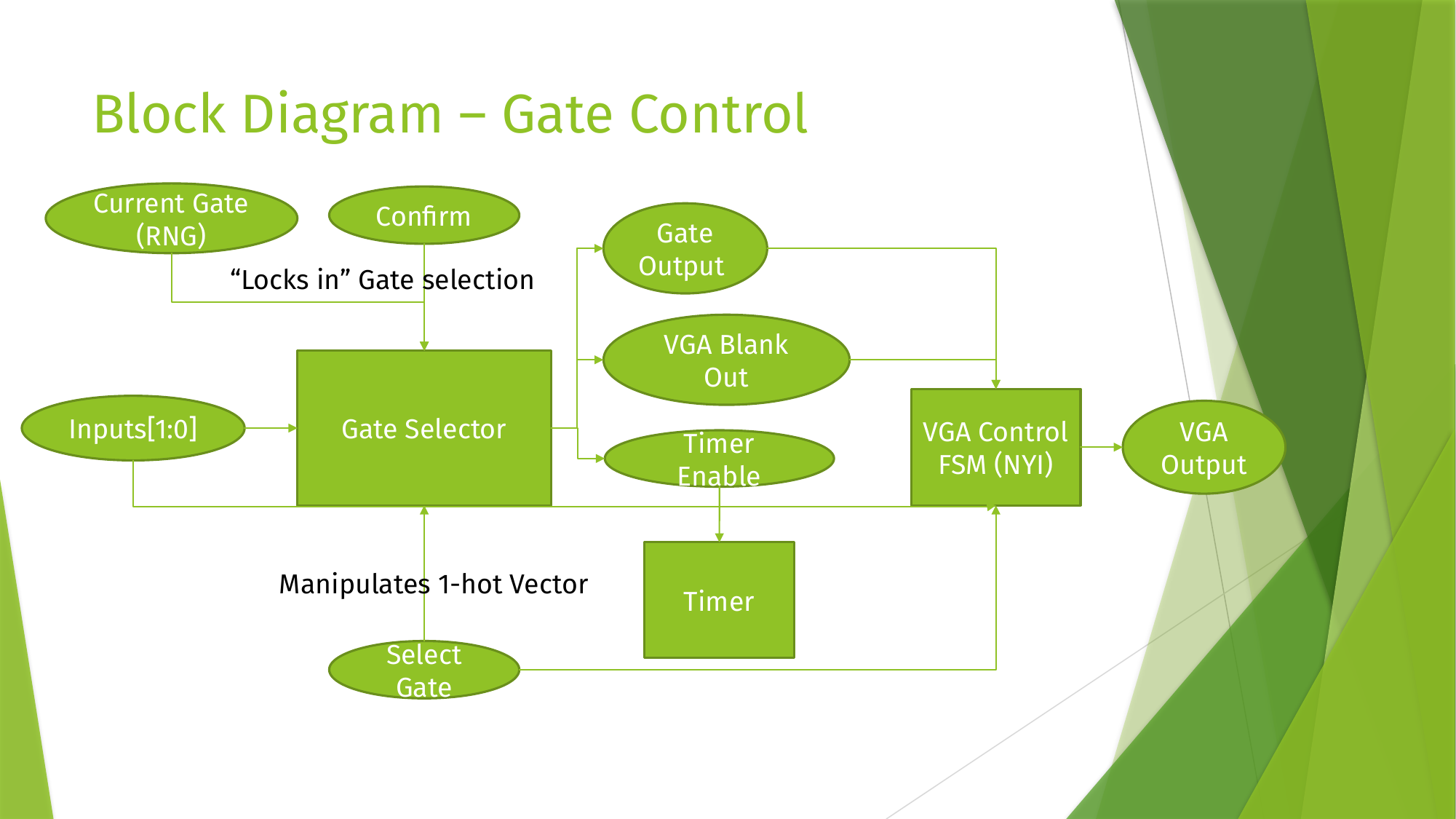

# Block Diagram – Gate Control
Current Gate (RNG)
Confirm
Gate Output
“Locks in” Gate selection
VGA Blank Out
Gate Selector
VGA Control FSM (NYI)
Inputs[1:0]
VGA Output
Timer Enable
Timer
Manipulates 1-hot Vector
Select Gate